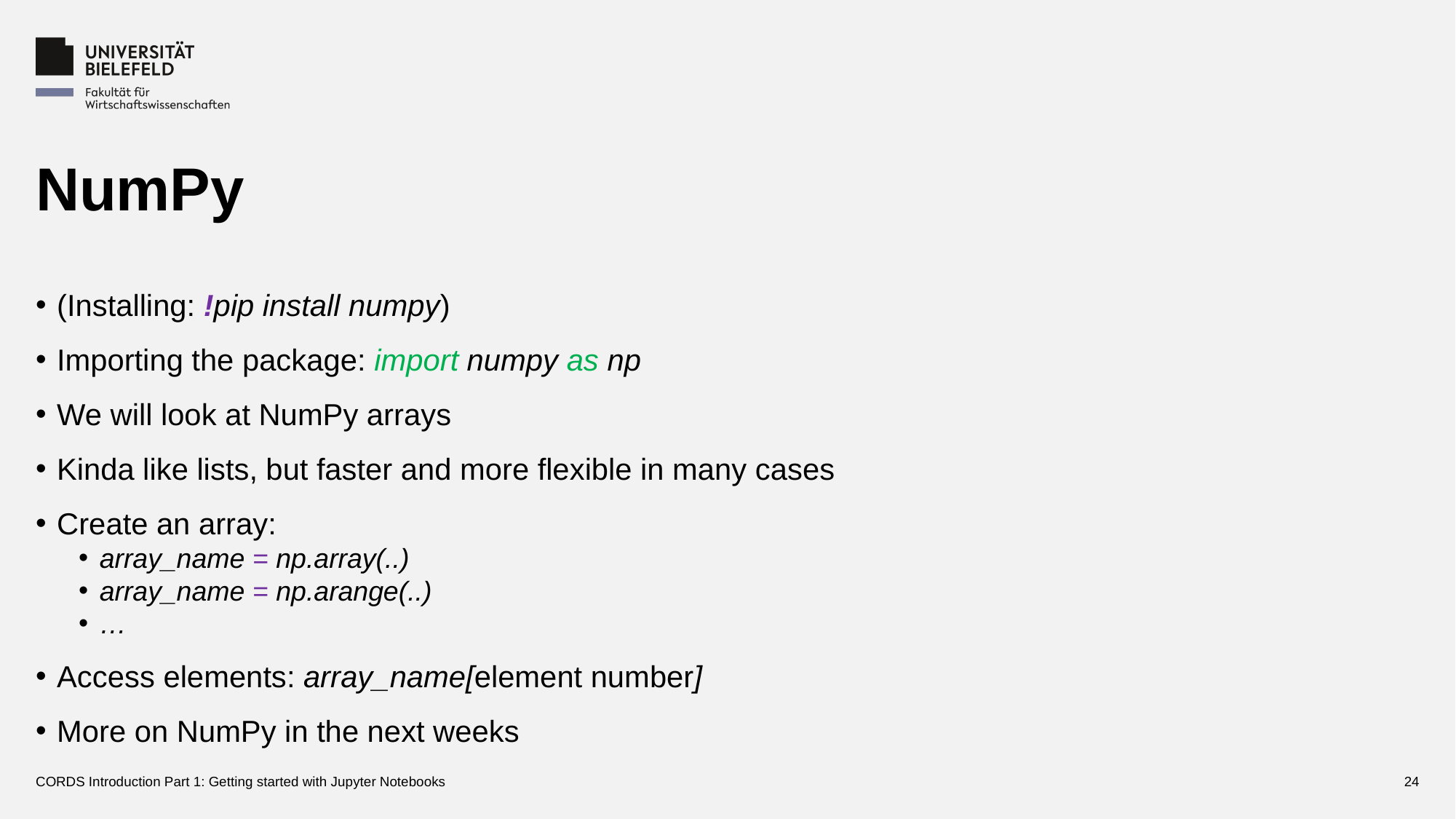

# NumPy
(Installing: !pip install numpy)
Importing the package: import numpy as np
We will look at NumPy arrays
Kinda like lists, but faster and more flexible in many cases
Create an array:
array_name = np.array(..)
array_name = np.arange(..)
…
Access elements: array_name[element number]
More on NumPy in the next weeks
CORDS Introduction Part 1: Getting started with Jupyter Notebooks
24